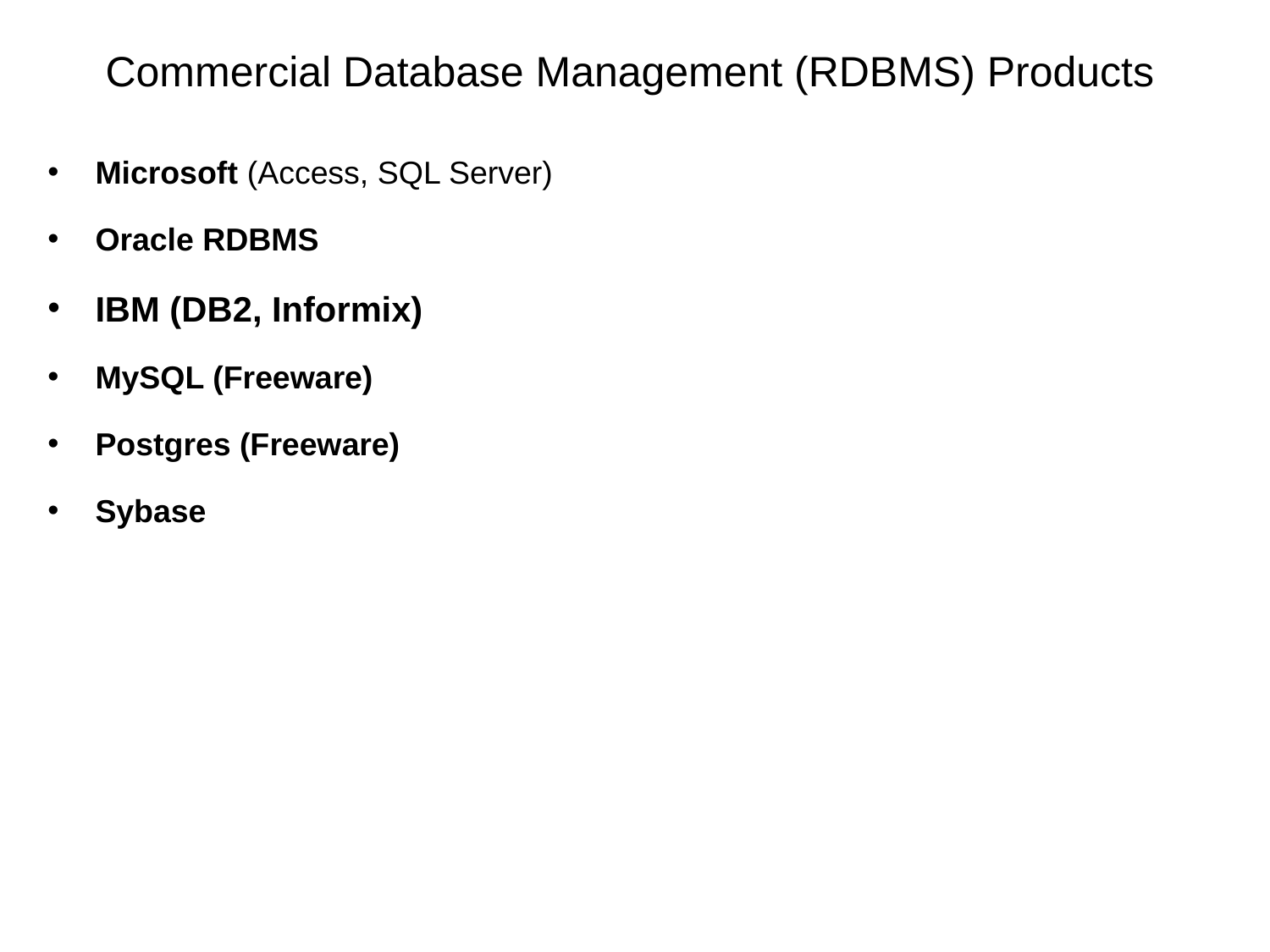

# Commercial Database Management (RDBMS) Products
Microsoft (Access, SQL Server)

Oracle RDBMS

IBM (DB2, Informix)

MySQL (Freeware)

Postgres (Freeware)

Sybase